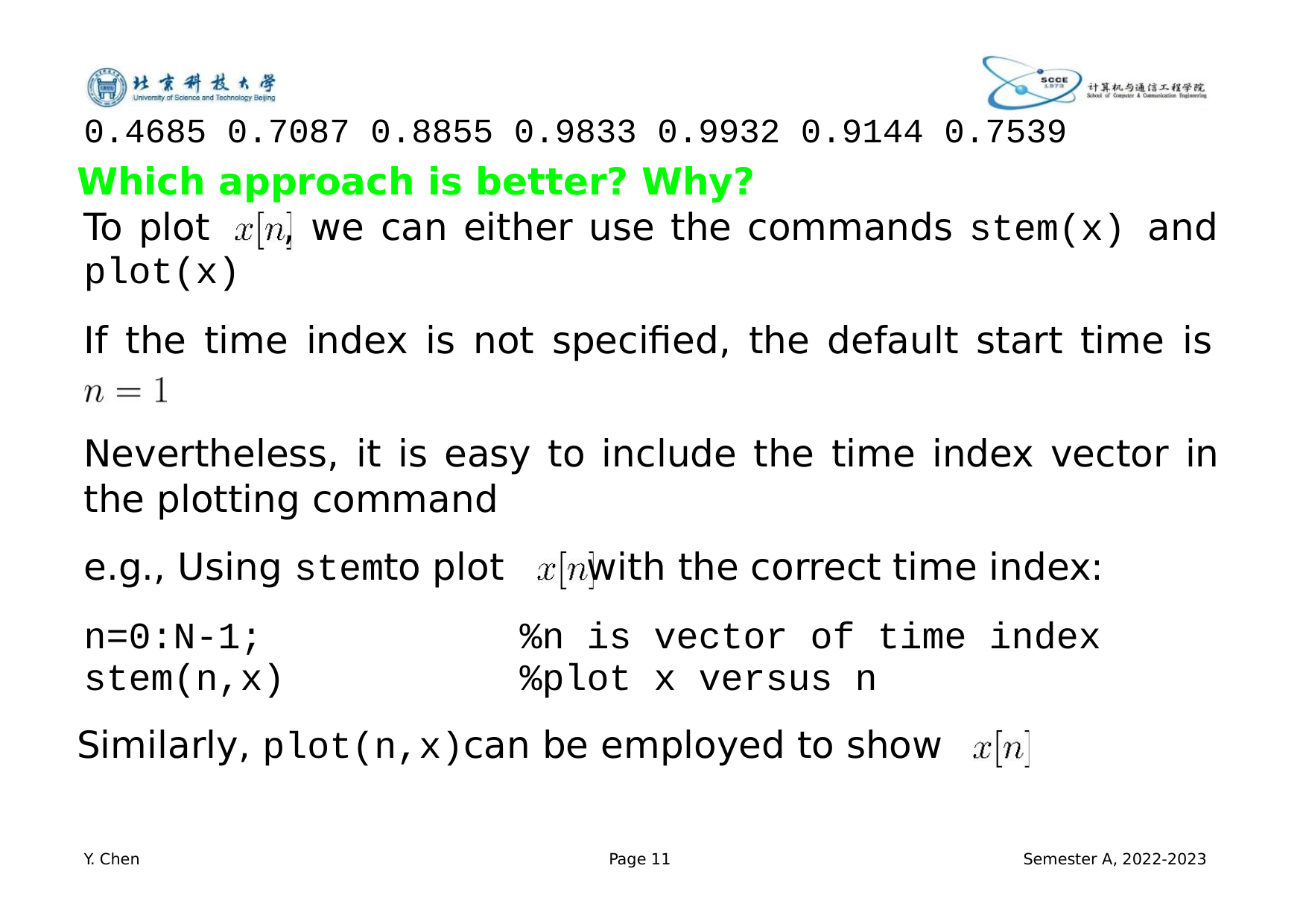

0.4685 0.7087 0.8855 0.9833 0.9932 0.9144 0.7539
Which approach is better? Why?
To plot , we can either use the commands stem(x) and
plot(x)

If the time index is not specified, the default start time is

Nevertheless, it is easy to include the time index vector in
the plotting command
e.g., Using stemto plot with the correct time index:

n=0:N-1;
stem(n,x)
%n is vector of time index
%plot x versus n
Similarly, plot(n,x)can be employed to show

Y. Chen
Page 11
Semester A, 2022-2023